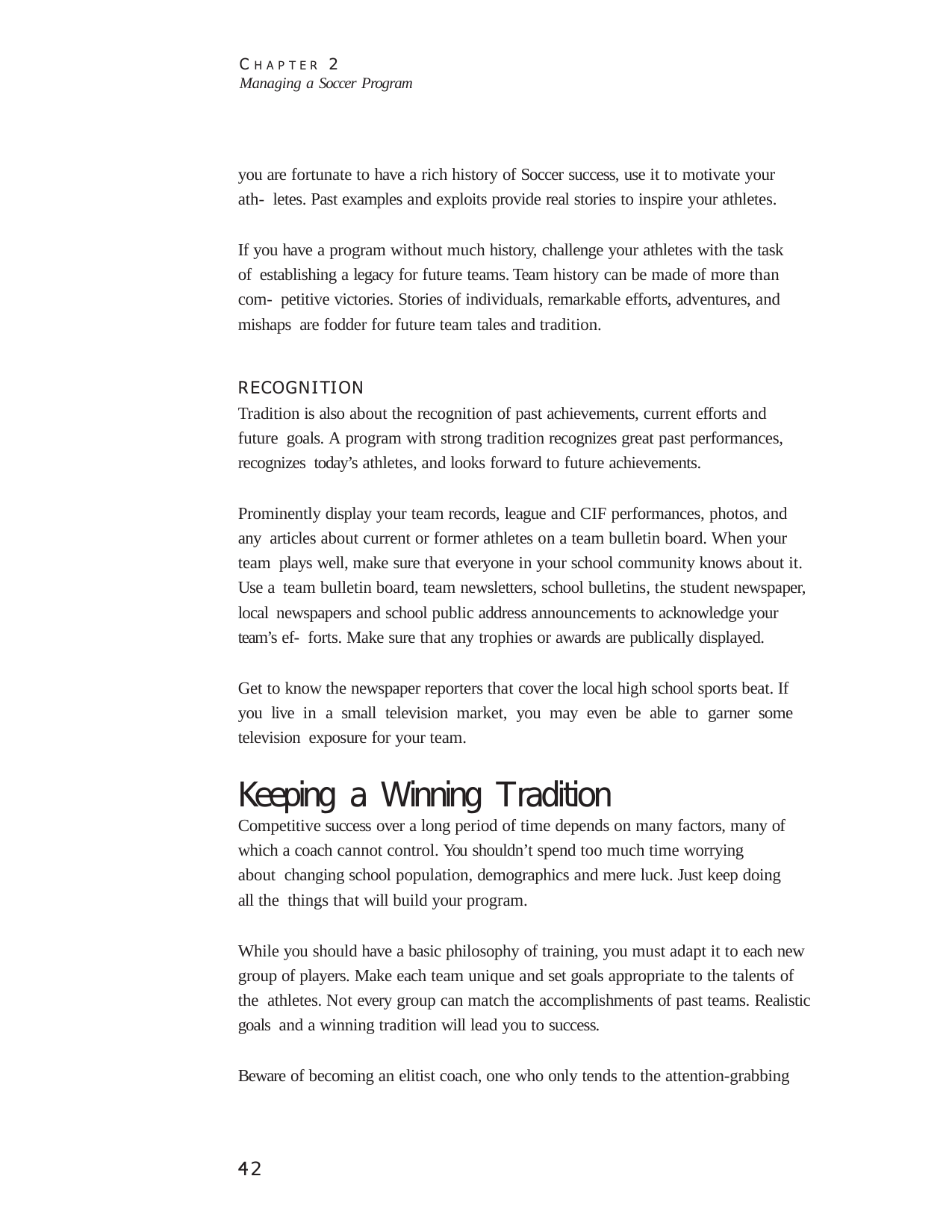

C H A P T E R   2
Managing a Soccer Program
you are fortunate to have a rich history of Soccer success, use it to motivate your ath-  letes. Past examples and exploits provide real stories to inspire your athletes.

If you have a program without much history, challenge your athletes with the task of  establishing a legacy for future teams. Team history can be made of more than com-  petitive victories. Stories of individuals, remarkable efforts, adventures, and mishaps  are fodder for future team tales and tradition.

RECOGNITION
Tradition is also about the recognition of past achievements, current efforts and future  goals. A program with strong tradition recognizes great past performances, recognizes  today’s athletes, and looks forward to future achievements.

Prominently display your team records, league and CIF performances, photos, and any  articles about current or former athletes on a team bulletin board. When your team  plays well, make sure that everyone in your school community knows about it. Use a  team bulletin board, team newsletters, school bulletins, the student newspaper, local  newspapers and school public address announcements to acknowledge your team’s ef-  forts. Make sure that any trophies or awards are publically displayed.

Get to know the newspaper reporters that cover the local high school sports beat. If  you live in a small television market, you may even be able to garner some television  exposure for your team.

Keeping a Winning Tradition
Competitive success over a long period of time depends on many factors, many of
which a coach cannot control. You shouldn’t spend too much time worrying about  changing school population, demographics and mere luck. Just keep doing all the  things that will build your program.

While you should have a basic philosophy of training, you must adapt it to each new  group of players. Make each team unique and set goals appropriate to the talents of the  athletes. Not every group can match the accomplishments of past teams. Realistic goals  and a winning tradition will lead you to success.

Beware of becoming an elitist coach, one who only tends to the attention-grabbing
42